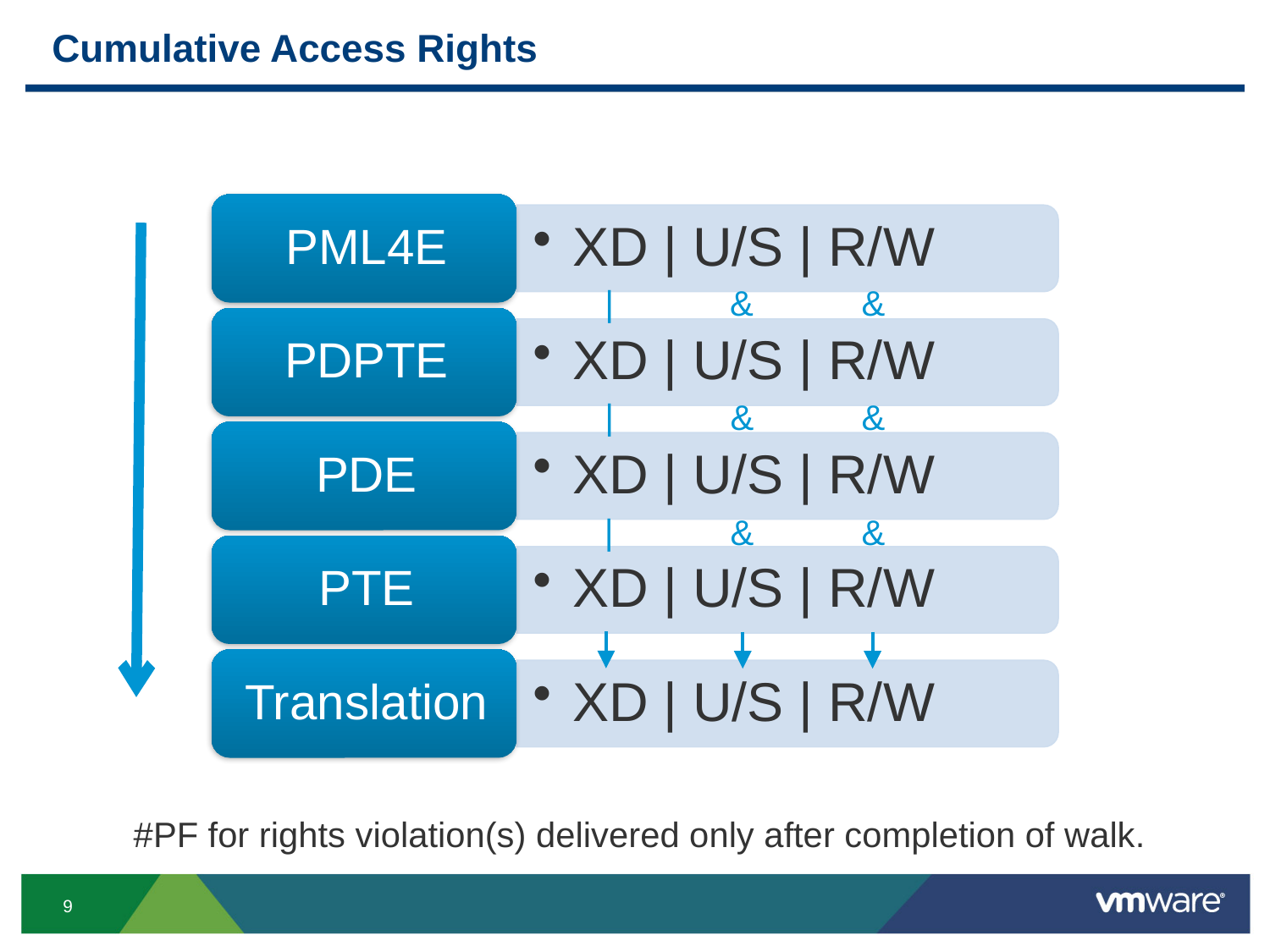

# Cumulative Access Rights
XD | U/S | R/W
PML4E
XD | U/S | R/W
PDPTE
XD | U/S | R/W
PDE
XD | U/S | R/W
PTE
XD | U/S | R/W
Translation
|
&
&
|
&
&
|
&
&
#PF for rights violation(s) delivered only after completion of walk.